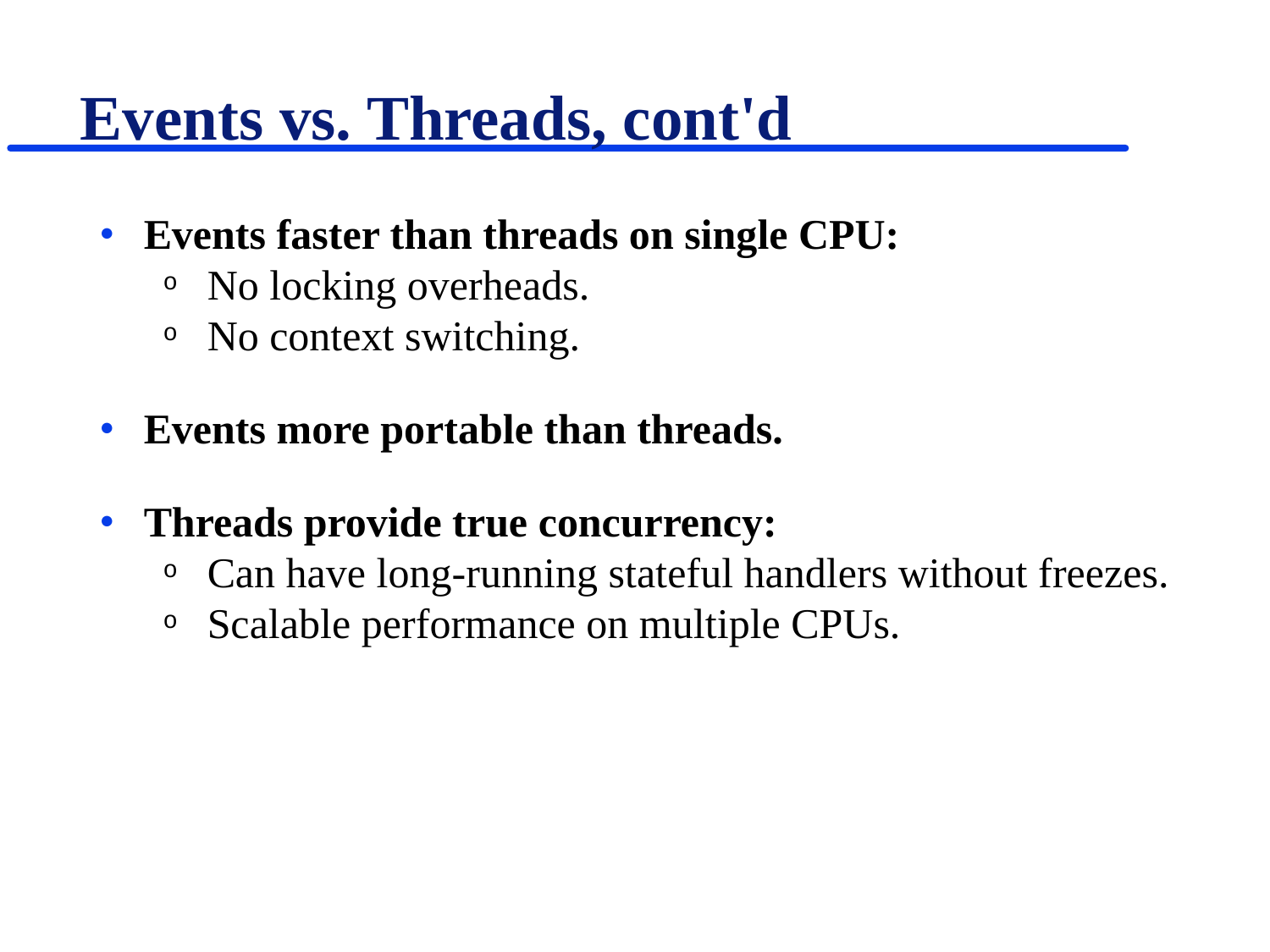

# Events vs. Threads, cont'd
Events faster than threads on single CPU:
No locking overheads.
No context switching.
Events more portable than threads.
Threads provide true concurrency:
Can have long-running stateful handlers without freezes.
Scalable performance on multiple CPUs.